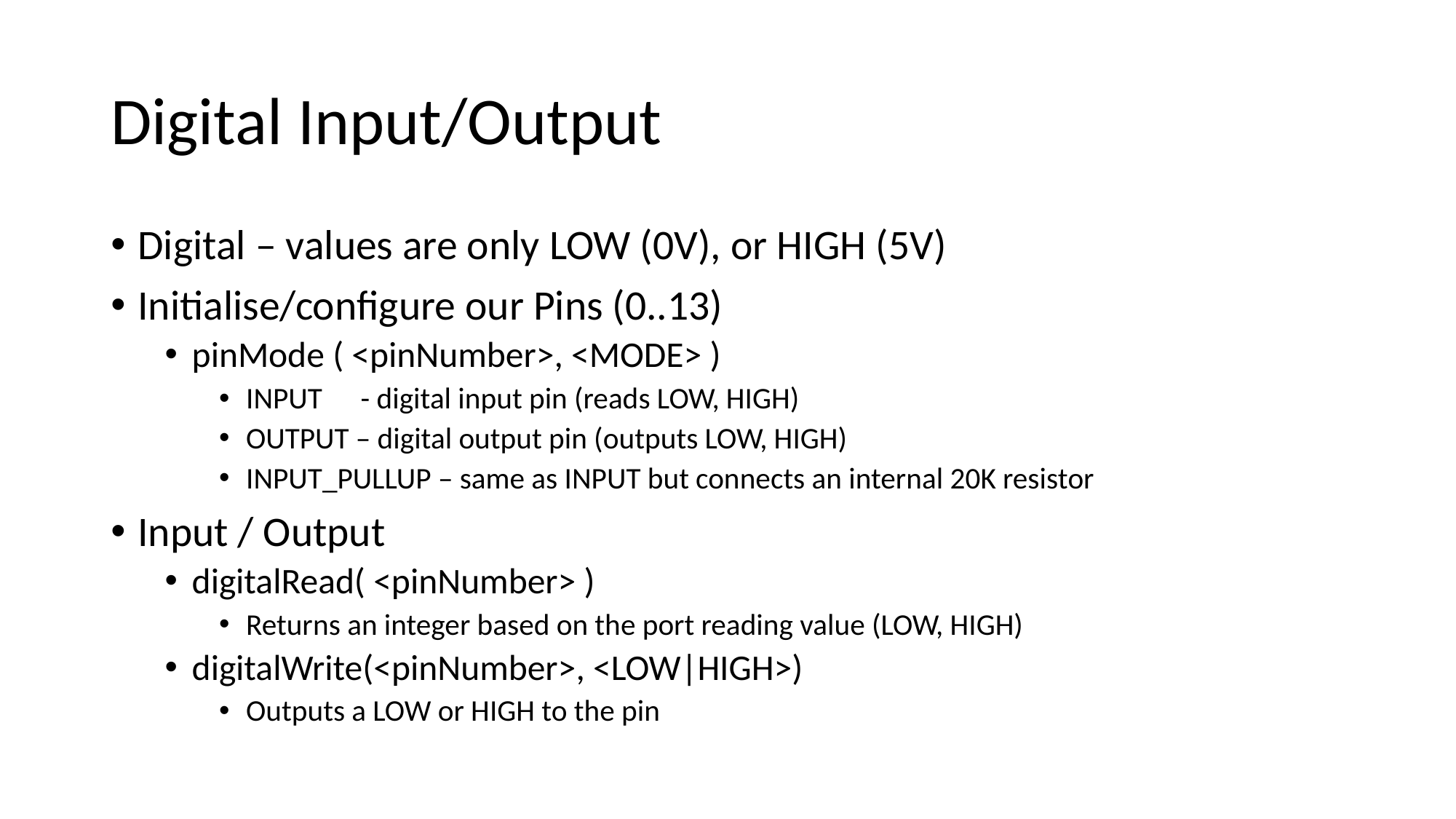

# Digital Input/Output
Digital – values are only LOW (0V), or HIGH (5V)
Initialise/configure our Pins (0..13)
pinMode ( <pinNumber>, <MODE> )
INPUT	 - digital input pin (reads LOW, HIGH)
OUTPUT – digital output pin (outputs LOW, HIGH)
INPUT_PULLUP – same as INPUT but connects an internal 20K resistor
Input / Output
digitalRead( <pinNumber> )
Returns an integer based on the port reading value (LOW, HIGH)
digitalWrite(<pinNumber>, <LOW|HIGH>)
Outputs a LOW or HIGH to the pin